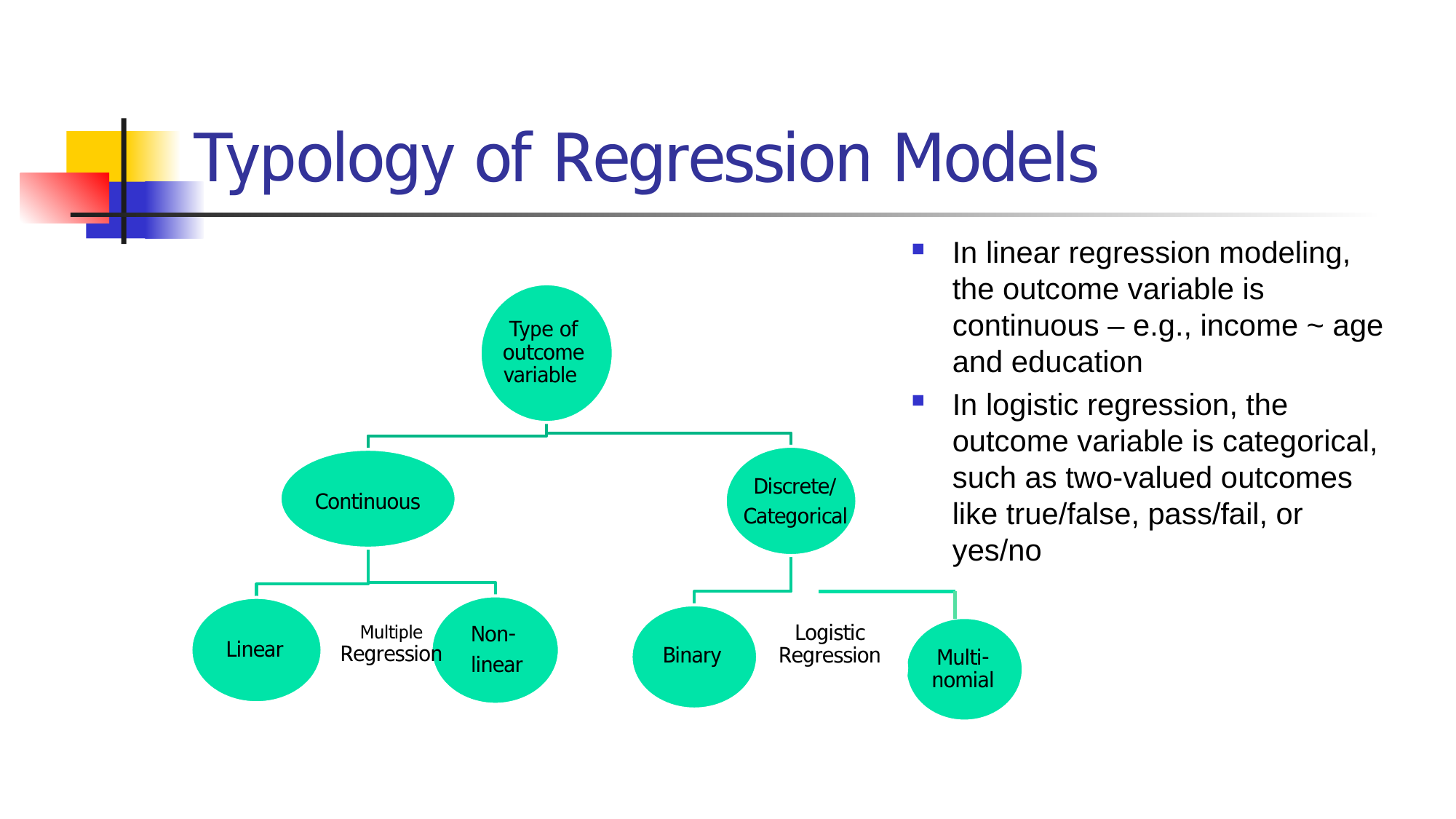

# Typology of Regression Models
In linear regression modeling, the outcome variable is continuous – e.g., income ~ age and education
In logistic regression, the outcome variable is categorical, such as two-valued outcomes like true/false, pass/fail, or yes/no
Type of outcome variable
Continuous
Linear
Non-
linear
Discrete/
Categorical
Binary
Multi-nomial
Multiple Regression
Logistic Regression